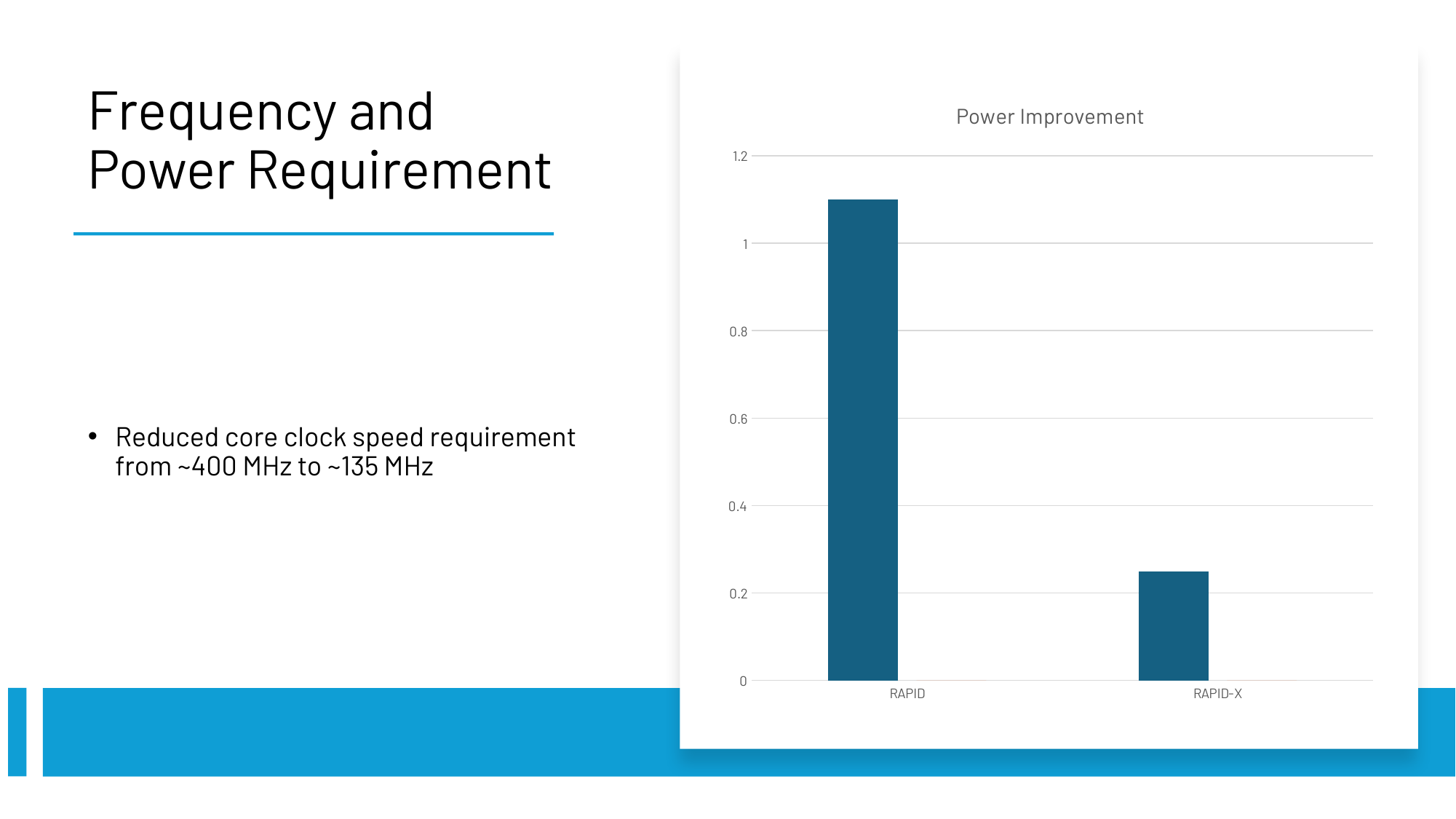

# Frequency and Power Requirement

### Chart: Power Improvement

| Category |  |  |
|---|---|---|
| RAPID | 1.1 | 0.0 |
| RAPID-X | 0.25 | 0.0 |
Reduced core clock speed requirement from ~400 MHz to ~135 MHz